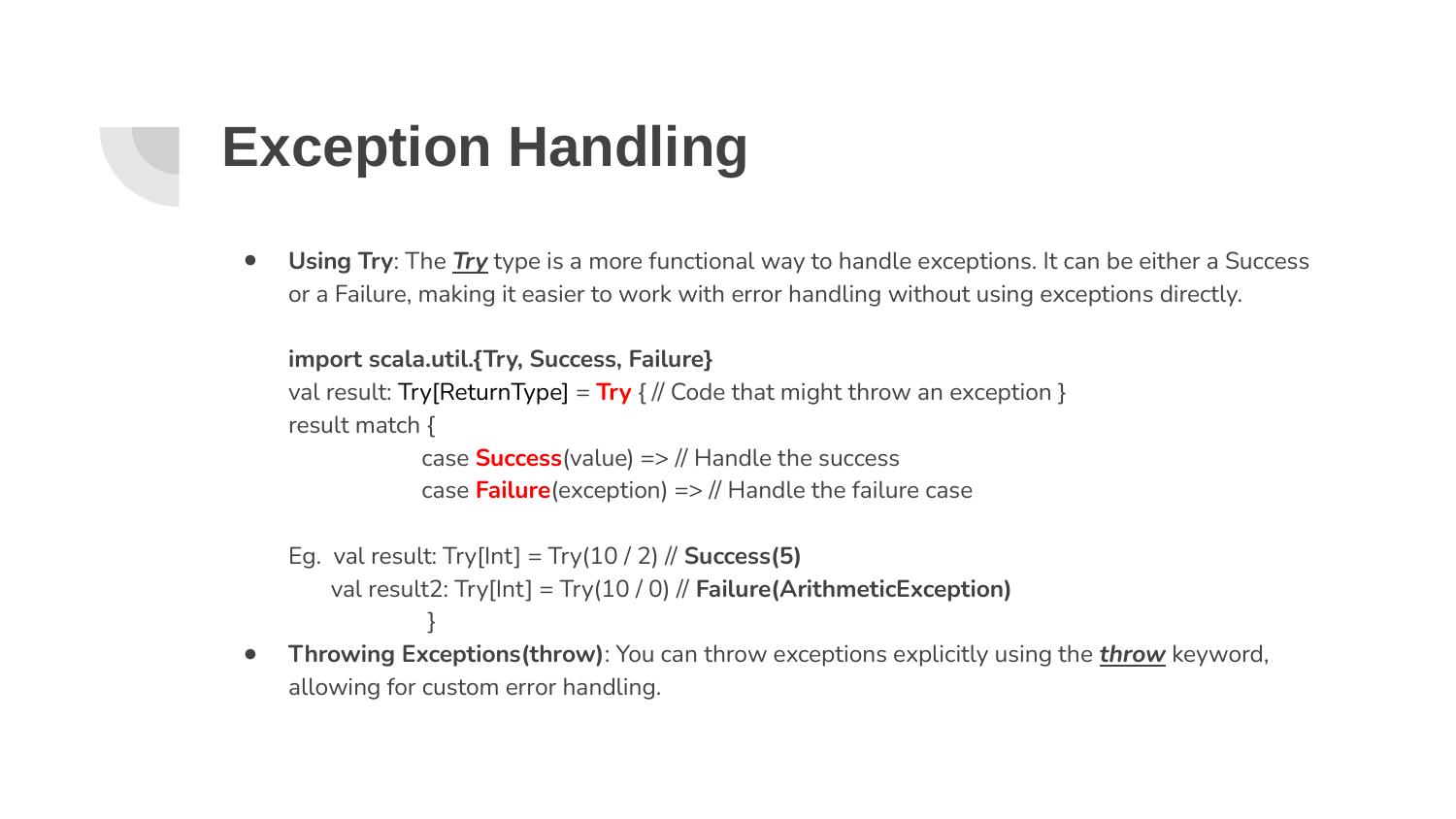

# Exception Handling

Using Try: The Try type is a more functional way to handle exceptions. It can be either a Success or a Failure, making it easier to work with error handling without using exceptions directly.
import scala.util.{Try, Success, Failure}
val result: Try[ReturnType] = Try { // Code that might throw an exception }
result match {
                      case Success(value) => // Handle the success
                      case Failure(exception) => // Handle the failure case
Eg.  val result: Try[Int] = Try(10 / 2) // Success(5)
       val result2: Try[Int] = Try(10 / 0) // Failure(ArithmeticException)
                       }
Throwing Exceptions(throw): You can throw exceptions explicitly using the throw keyword, allowing for custom error handling.